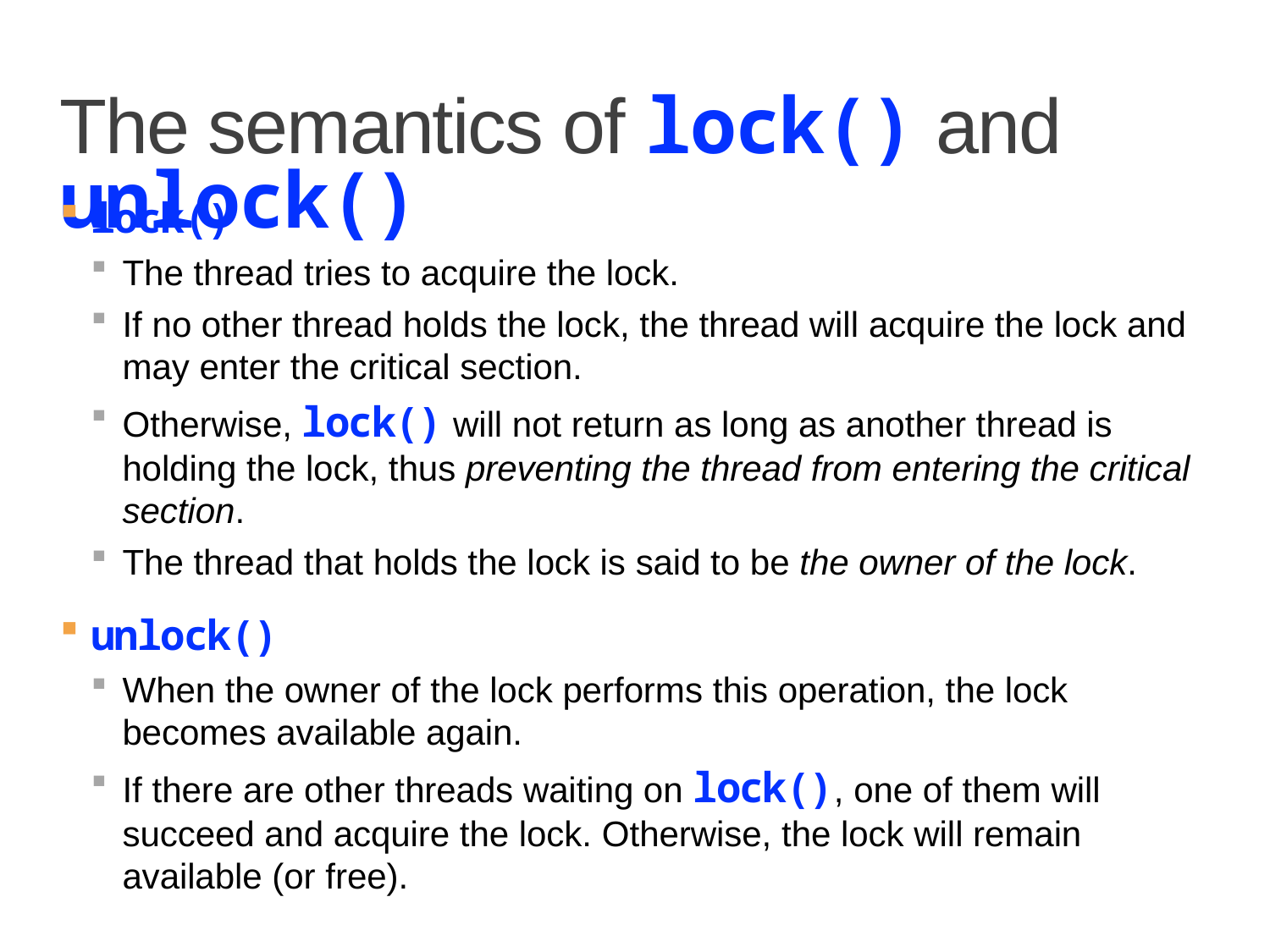

# The semantics of lock() and unlock()
lock()
The thread tries to acquire the lock.
If no other thread holds the lock, the thread will acquire the lock and may enter the critical section.
Otherwise, lock() will not return as long as another thread is holding the lock, thus preventing the thread from entering the critical section.
The thread that holds the lock is said to be the owner of the lock.
unlock()
When the owner of the lock performs this operation, the lock becomes available again.
If there are other threads waiting on lock(), one of them will succeed and acquire the lock. Otherwise, the lock will remain available (or free).